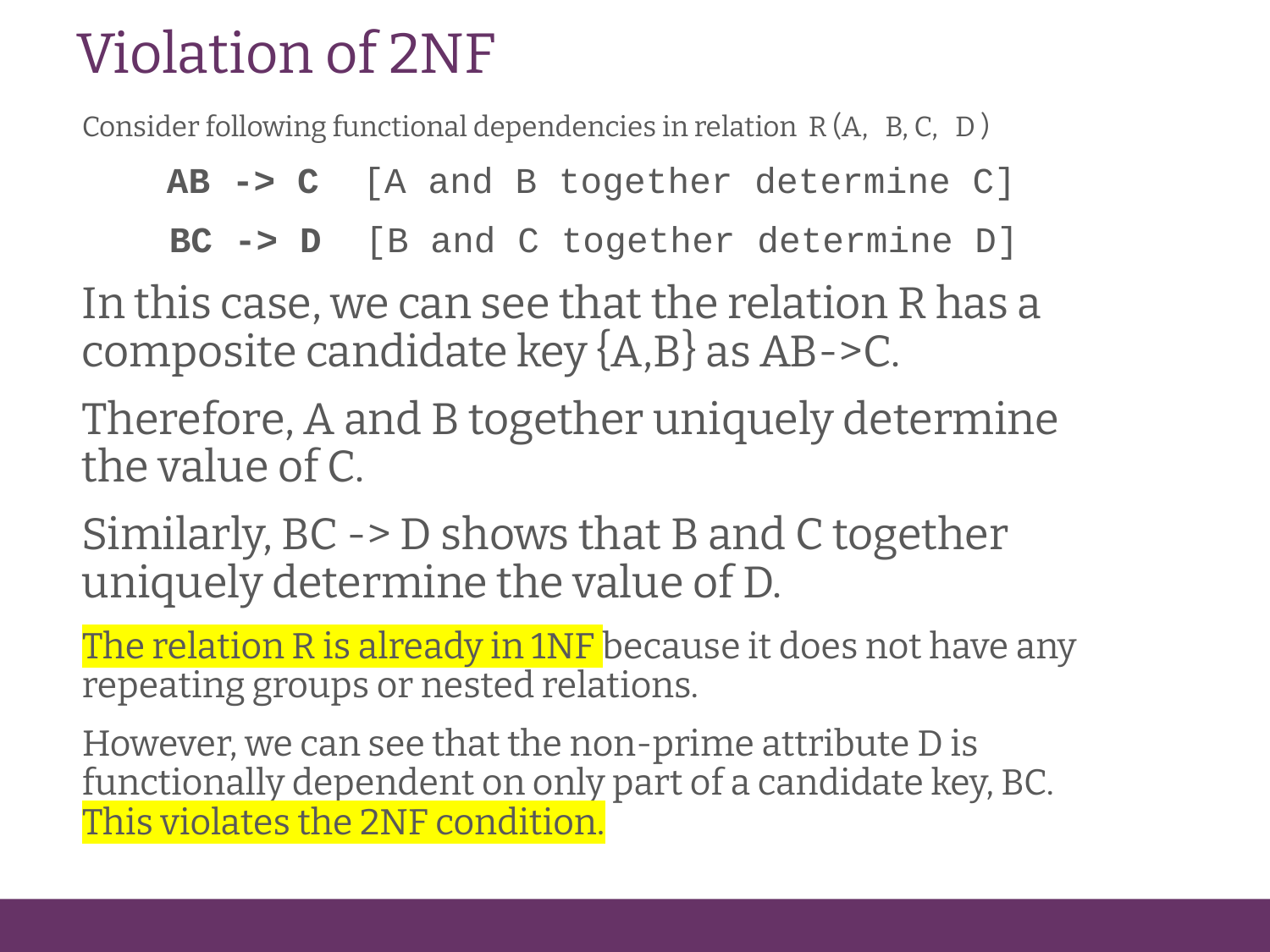

# Violation of 2NF
56
Consider following functional dependencies in relation  R (A,   B, C,   D )
     AB -> C  [A and B together determine C]
    BC -> D  [B and C together determine D]
In this case, we can see that the relation R has a composite candidate key {A,B} as AB->C.
Therefore, A and B together uniquely determine the value of C.
Similarly, BC -> D shows that B and C together uniquely determine the value of D.
The relation R is already in 1NF because it does not have any repeating groups or nested relations.
However, we can see that the non-prime attribute D is functionally dependent on only part of a candidate key, BC. This violates the 2NF condition.